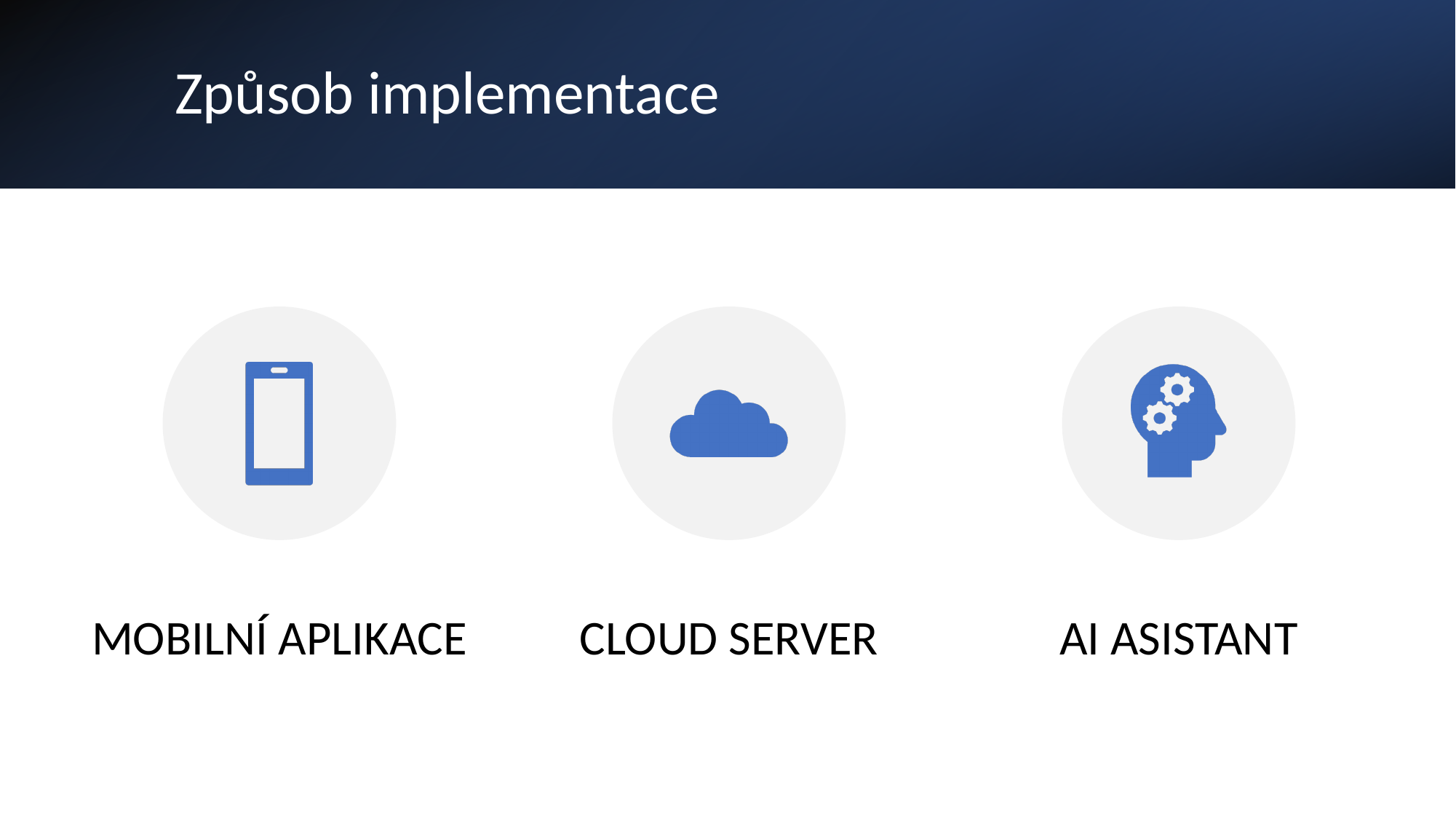

# Způsob implementace
Mobilní aplikace
Cloud server
AI asistant